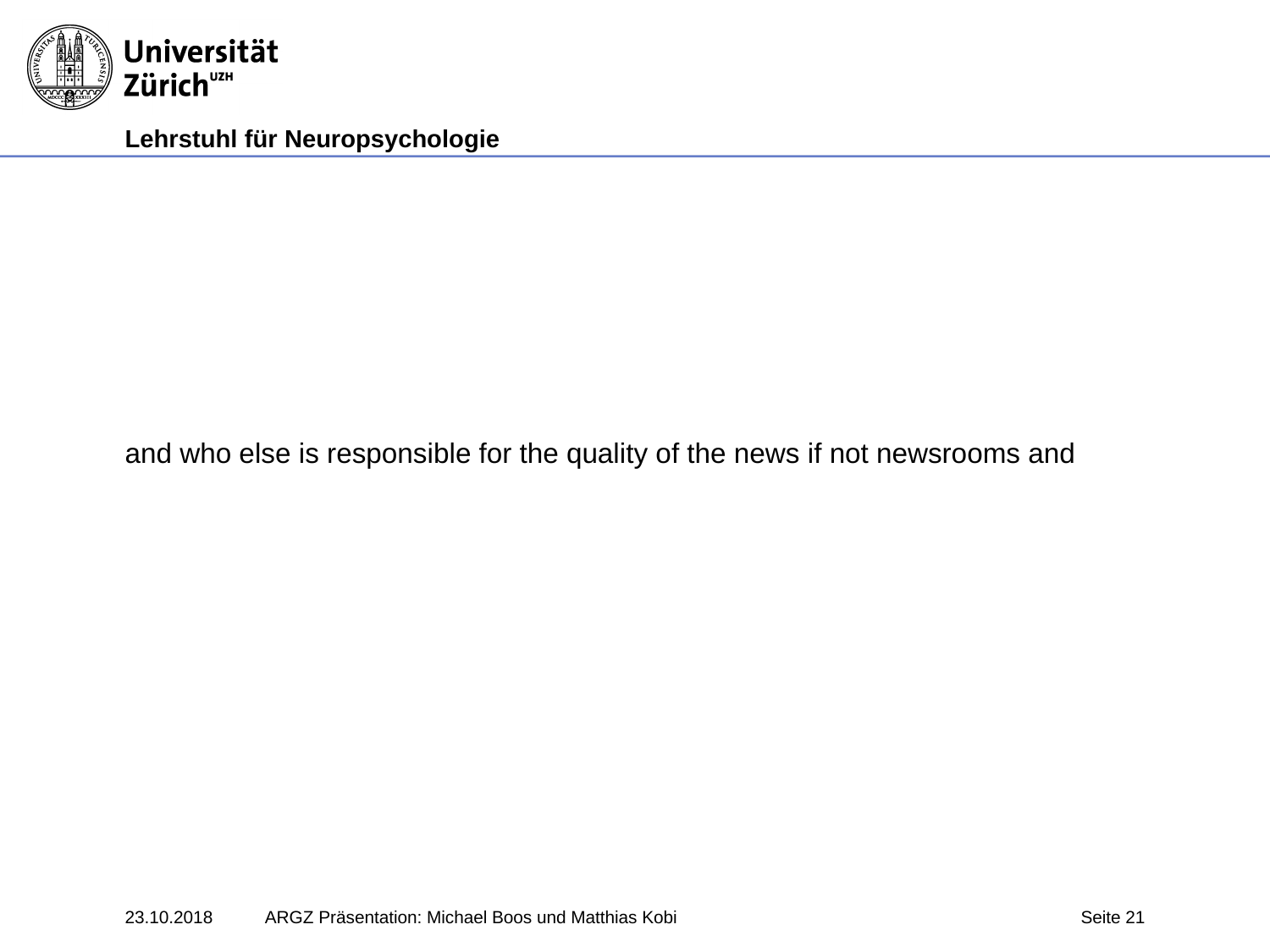

and who else is responsible for the quality of the news if not newsrooms and
23.10.2018
ARGZ Präsentation: Michael Boos und Matthias Kobi
Seite 21